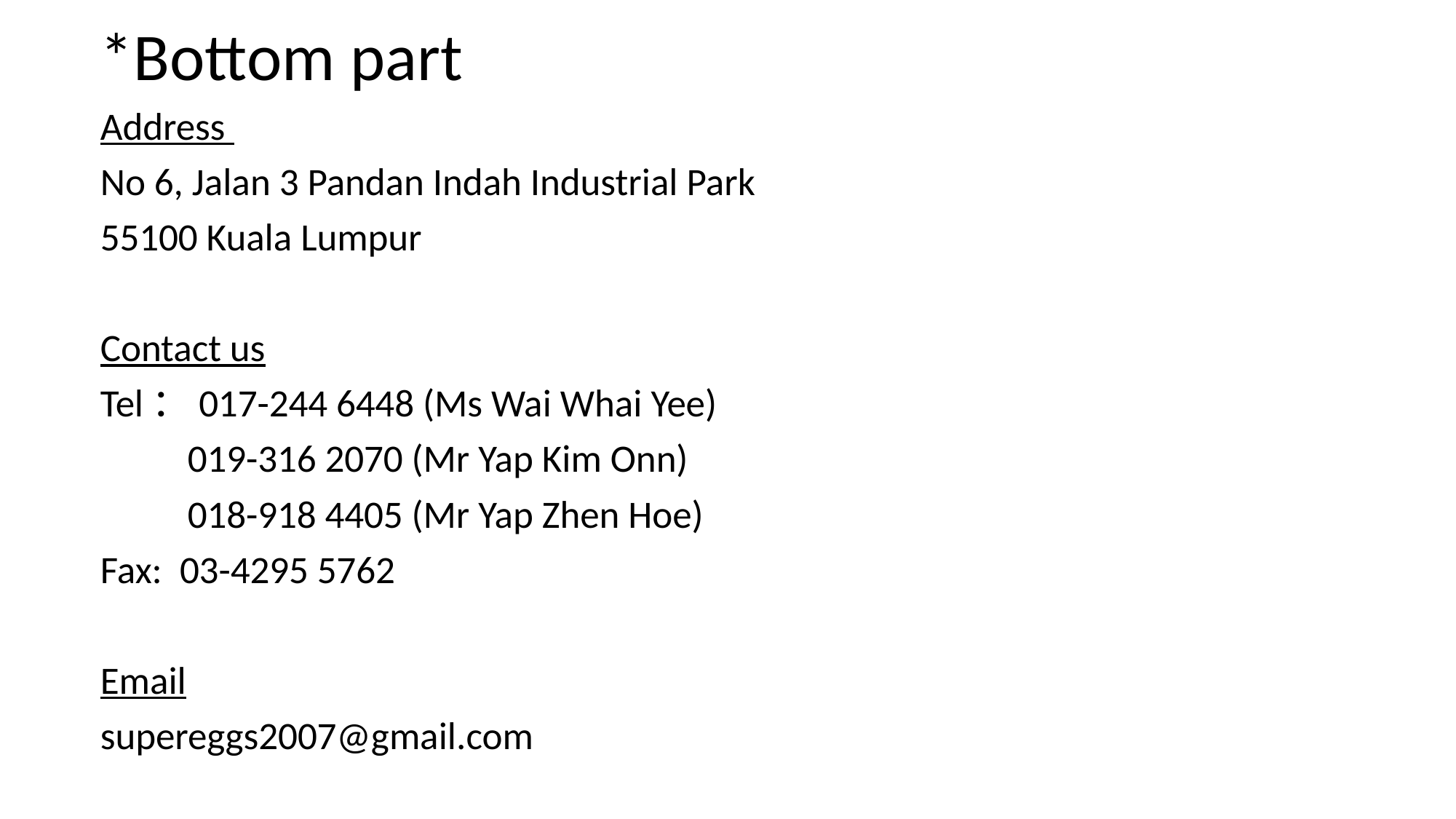

# *Bottom part
Address
No 6, Jalan 3 Pandan Indah Industrial Park
55100 Kuala Lumpur

Contact us
Tel：017-244 6448 (Ms Wai Whai Yee)
          019-316 2070 (Mr Yap Kim Onn)
          018-918 4405 (Mr Yap Zhen Hoe)
Fax:  03-4295 5762

Email
supereggs2007@gmail.com